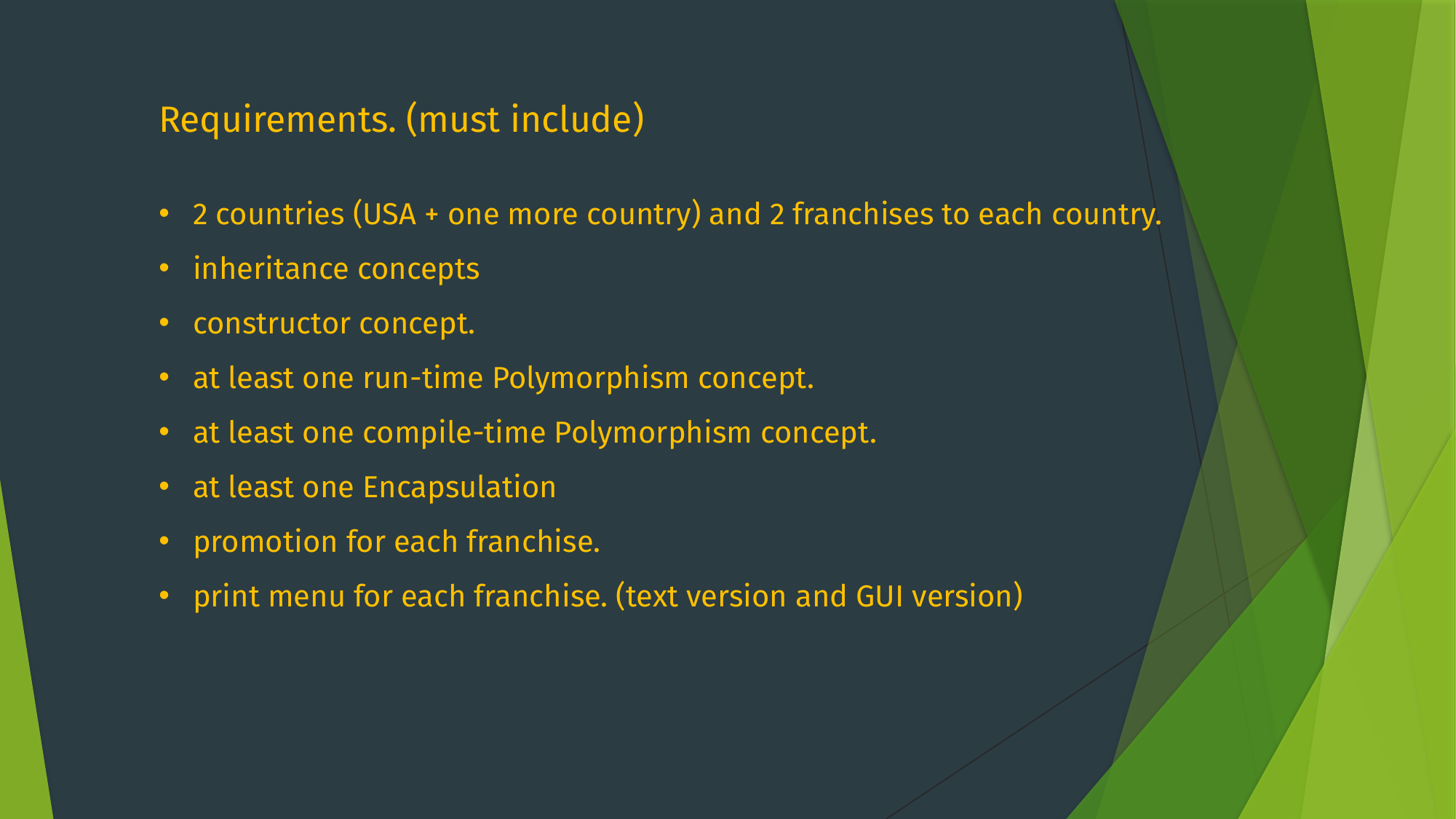

Requirements. (must include)

2 countries (USA + one more country) and 2 franchises to each country.
inheritance concepts
constructor concept.
at least one run-time Polymorphism concept.
at least one compile-time Polymorphism concept.
at least one Encapsulation
promotion for each franchise.
print menu for each franchise. (text version and GUI version)